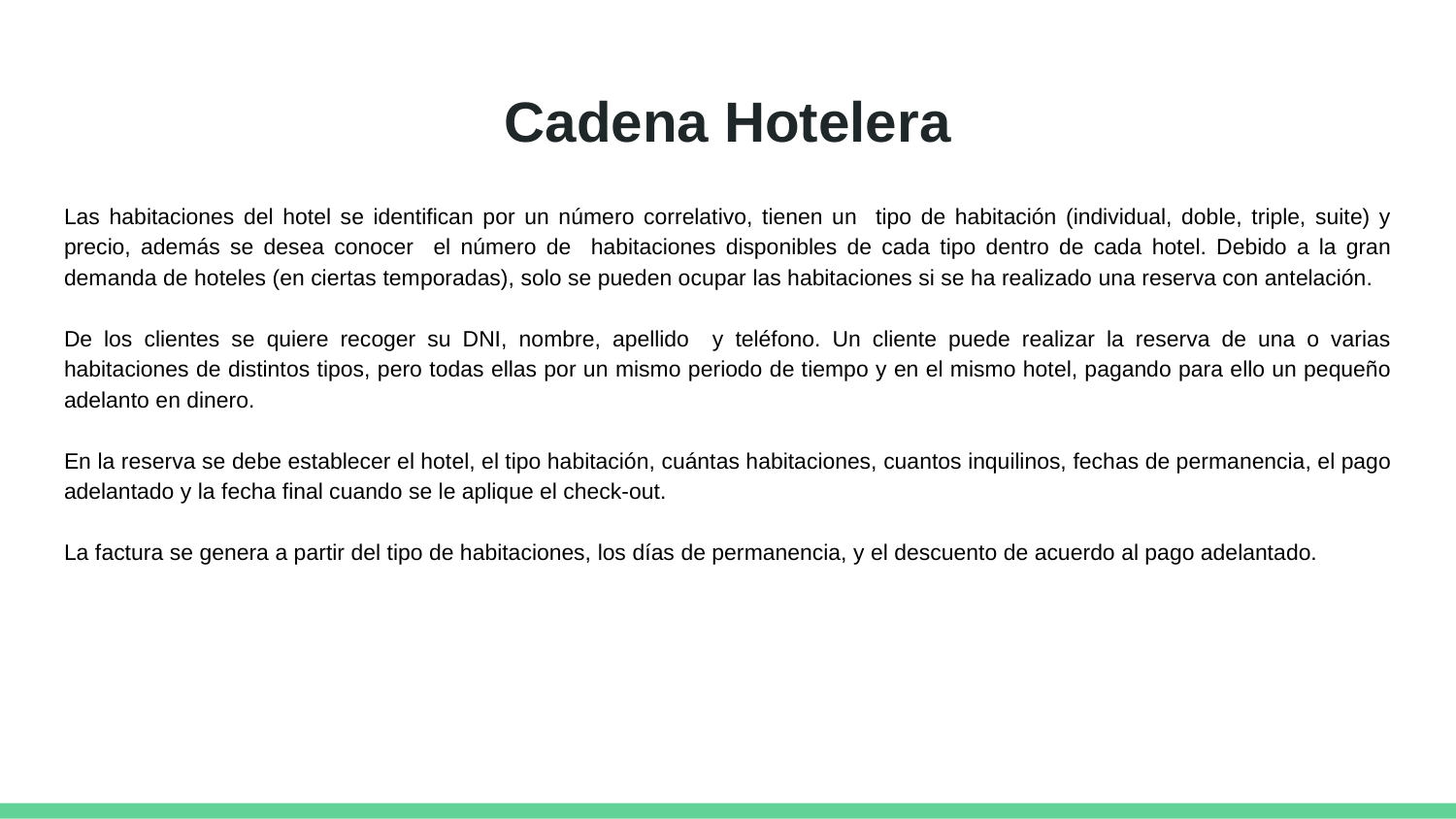

# Cadena Hotelera

Las habitaciones del hotel se identifican por un número correlativo, tienen un  tipo de habitación (individual, doble, triple, suite) y precio, además se desea conocer  el número de  habitaciones disponibles de cada tipo dentro de cada hotel. Debido a la gran demanda de hoteles (en ciertas temporadas), solo se pueden ocupar las habitaciones si se ha realizado una reserva con antelación.

De los clientes se quiere recoger su DNI, nombre, apellido  y teléfono. Un cliente puede realizar la reserva de una o varias habitaciones de distintos tipos, pero todas ellas por un mismo periodo de tiempo y en el mismo hotel, pagando para ello un pequeño adelanto en dinero.

En la reserva se debe establecer el hotel, el tipo habitación, cuántas habitaciones, cuantos inquilinos, fechas de permanencia, el pago adelantado y la fecha final cuando se le aplique el check-out.

La factura se genera a partir del tipo de habitaciones, los días de permanencia, y el descuento de acuerdo al pago adelantado.